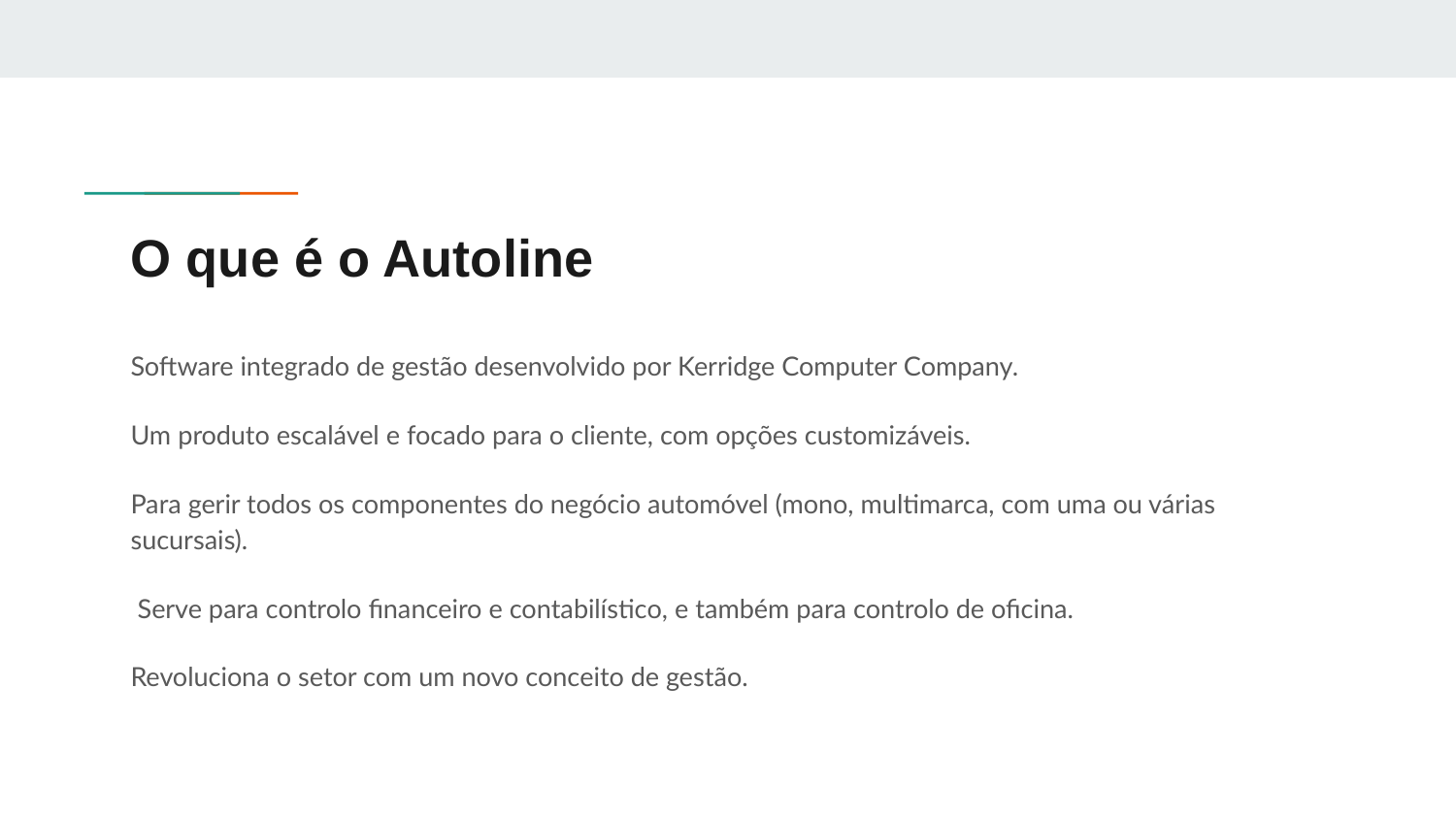

# O que é o Autoline
Software integrado de gestão desenvolvido por Kerridge Computer Company.
Um produto escalável e focado para o cliente, com opções customizáveis.
Para gerir todos os componentes do negócio automóvel (mono, multimarca, com uma ou várias sucursais).
 Serve para controlo financeiro e contabilístico, e também para controlo de oficina.
Revoluciona o setor com um novo conceito de gestão.